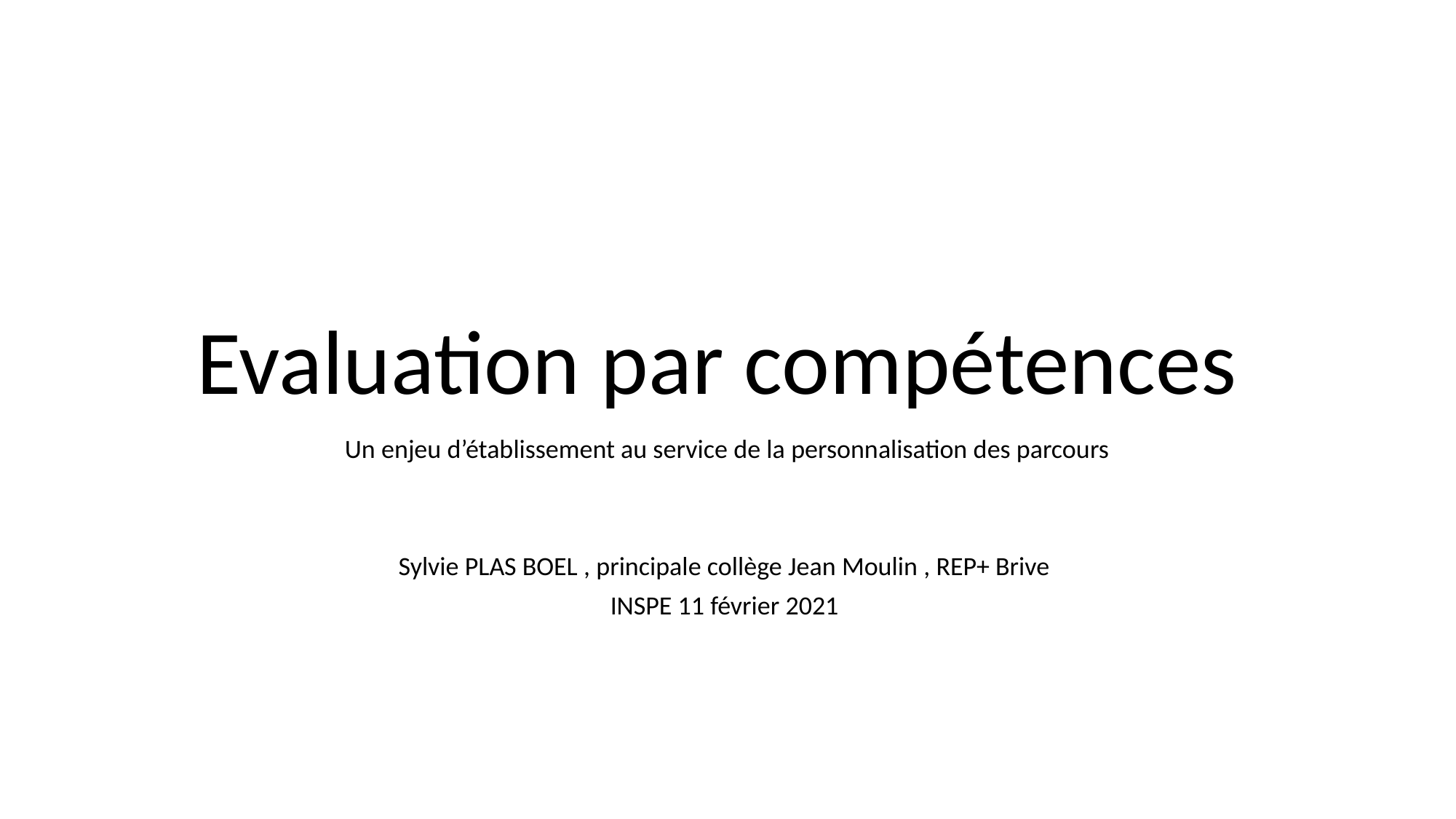

# Evaluation par compétences
Un enjeu d’établissement au service de la personnalisation des parcours

Sylvie PLAS BOEL , principale collège Jean Moulin , REP+ Brive
INSPE 11 février 2021